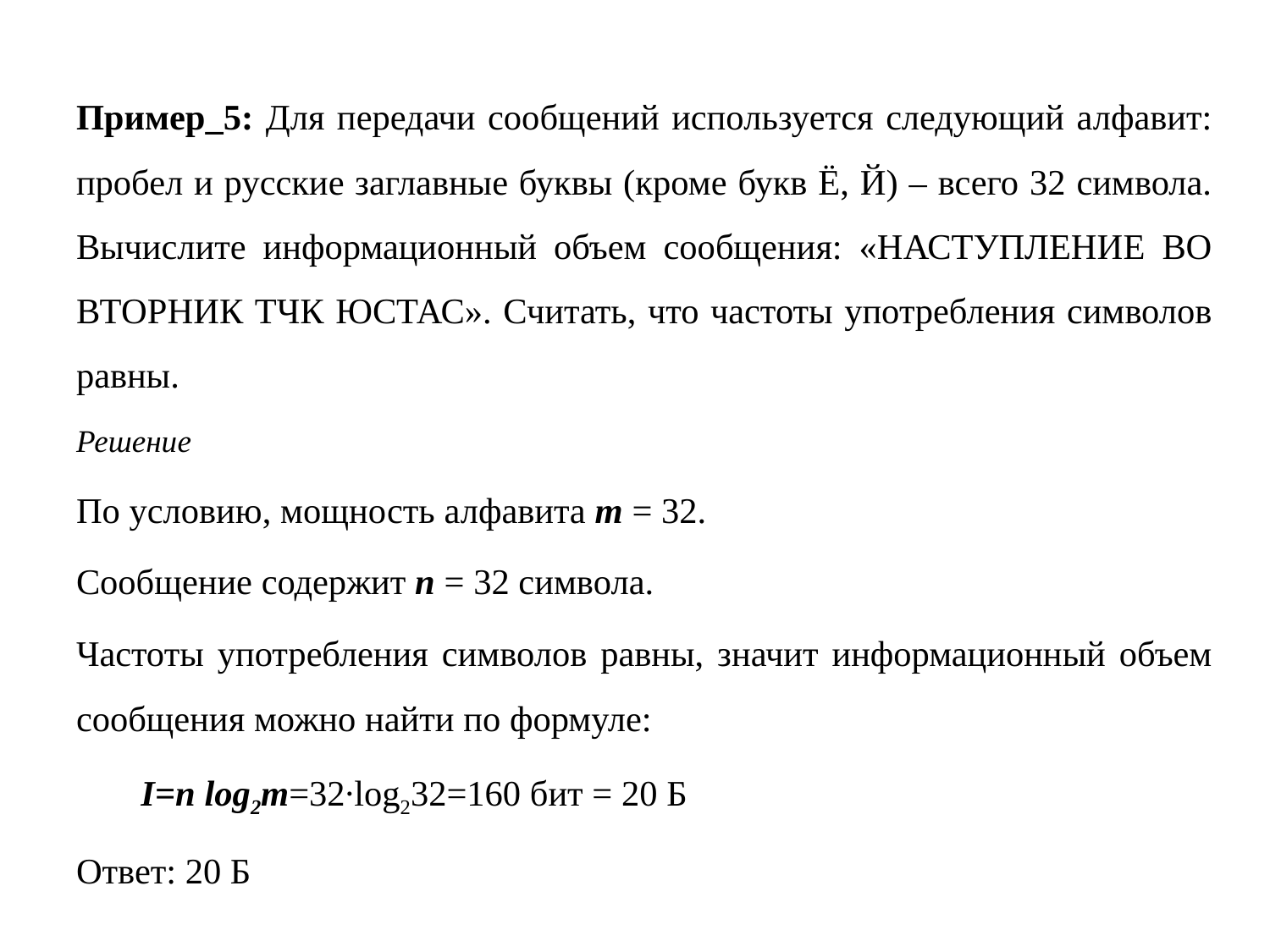

Пример_5: Для передачи сообщений используется следующий алфавит: пробел и русские заглавные буквы (кроме букв Ё, Й) – всего 32 символа. Вычислите информационный объем сообщения: «НАСТУПЛЕНИЕ ВО ВТОРНИК ТЧК ЮСТАС». Считать, что частоты употребления символов равны.
Решение
По условию, мощность алфавита m = 32.
Сообщение содержит n = 32 символа.
Частоты употребления символов равны, значит информационный объем сообщения можно найти по формуле:
		I=n log2⁡m=32∙log2⁡32=160 бит = 20 Б
Ответ: 20 Б